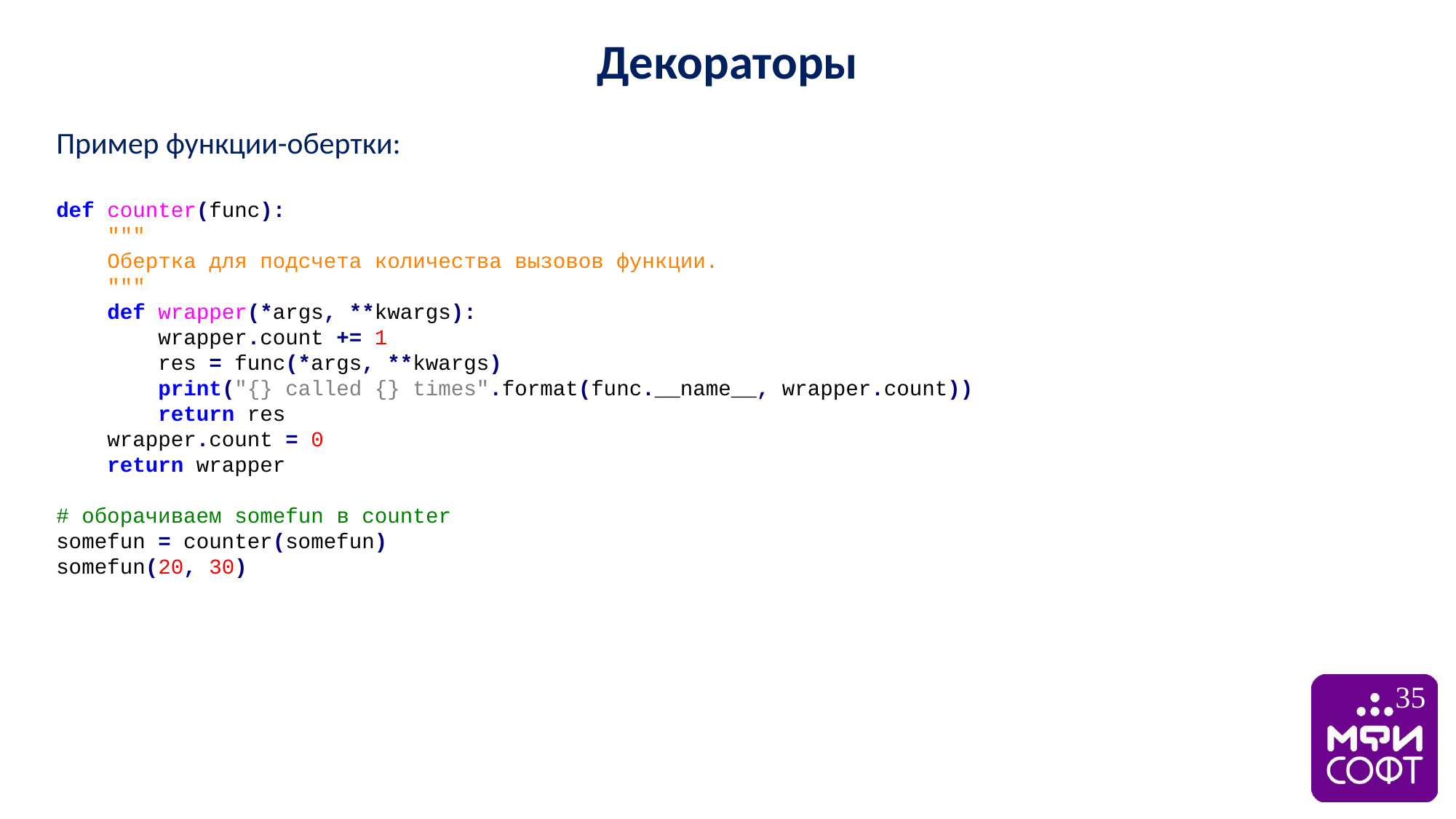

Декораторы
Пример функции-обертки:

def counter(func):
    """
    Обертка для подсчета количества вызовов функции.
    """
    def wrapper(*args, **kwargs):
        wrapper.count += 1
        res = func(*args, **kwargs)
        print("{} called {} times".format(func.__name__, wrapper.count))
        return res
    wrapper.count = 0
    return wrapper

# оборачиваем somefun в counter
somefun = counter(somefun)
somefun(20, 30)